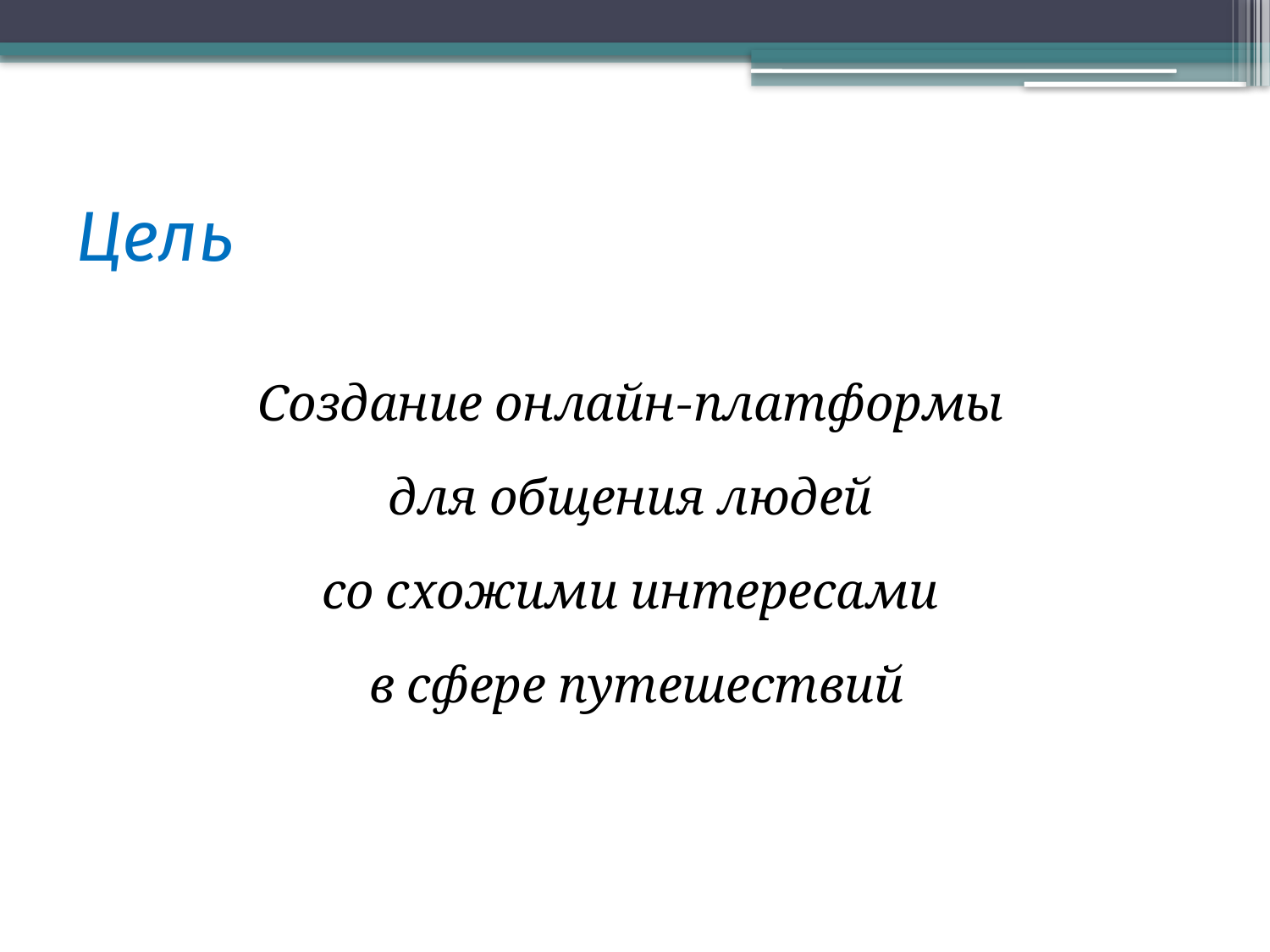

# Цель
Создание онлайн-платформы
для общения людей
со схожими интересами
в сфере путешествий